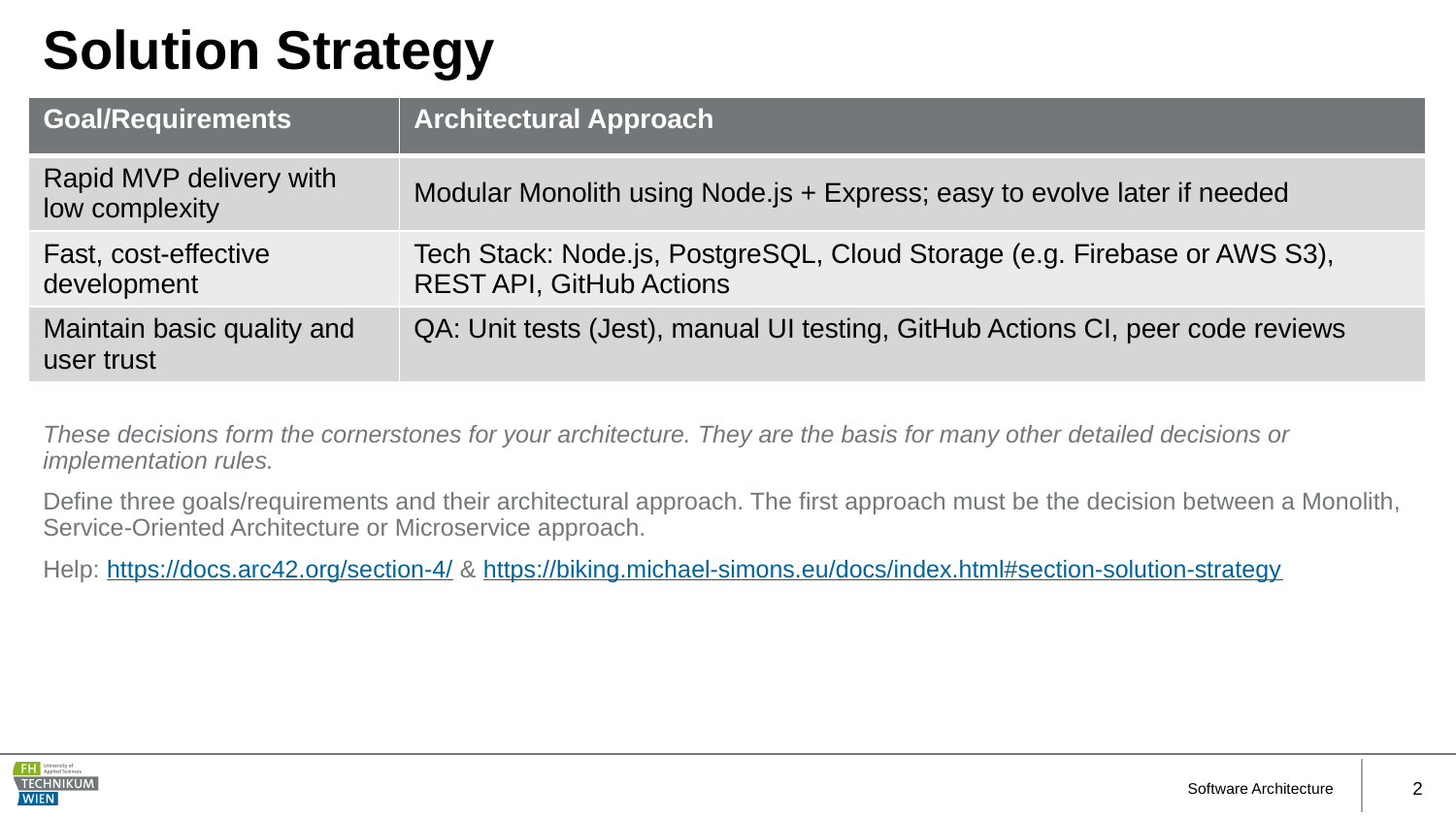

# Solution Strategy
| Goal/Requirements | Architectural Approach |
| --- | --- |
| Rapid MVP delivery with low complexity | Modular Monolith using Node.js + Express; easy to evolve later if needed |
| Fast, cost-effective development | Tech Stack: Node.js, PostgreSQL, Cloud Storage (e.g. Firebase or AWS S3), REST API, GitHub Actions |
| Maintain basic quality and user trust | QA: Unit tests (Jest), manual UI testing, GitHub Actions CI, peer code reviews |
These decisions form the cornerstones for your architecture. They are the basis for many other detailed decisions or implementation rules.
Define three goals/requirements and their architectural approach. The first approach must be the decision between a Monolith, Service-Oriented Architecture or Microservice approach.
Help: https://docs.arc42.org/section-4/ & https://biking.michael-simons.eu/docs/index.html#section-solution-strategy
Software Architecture
2